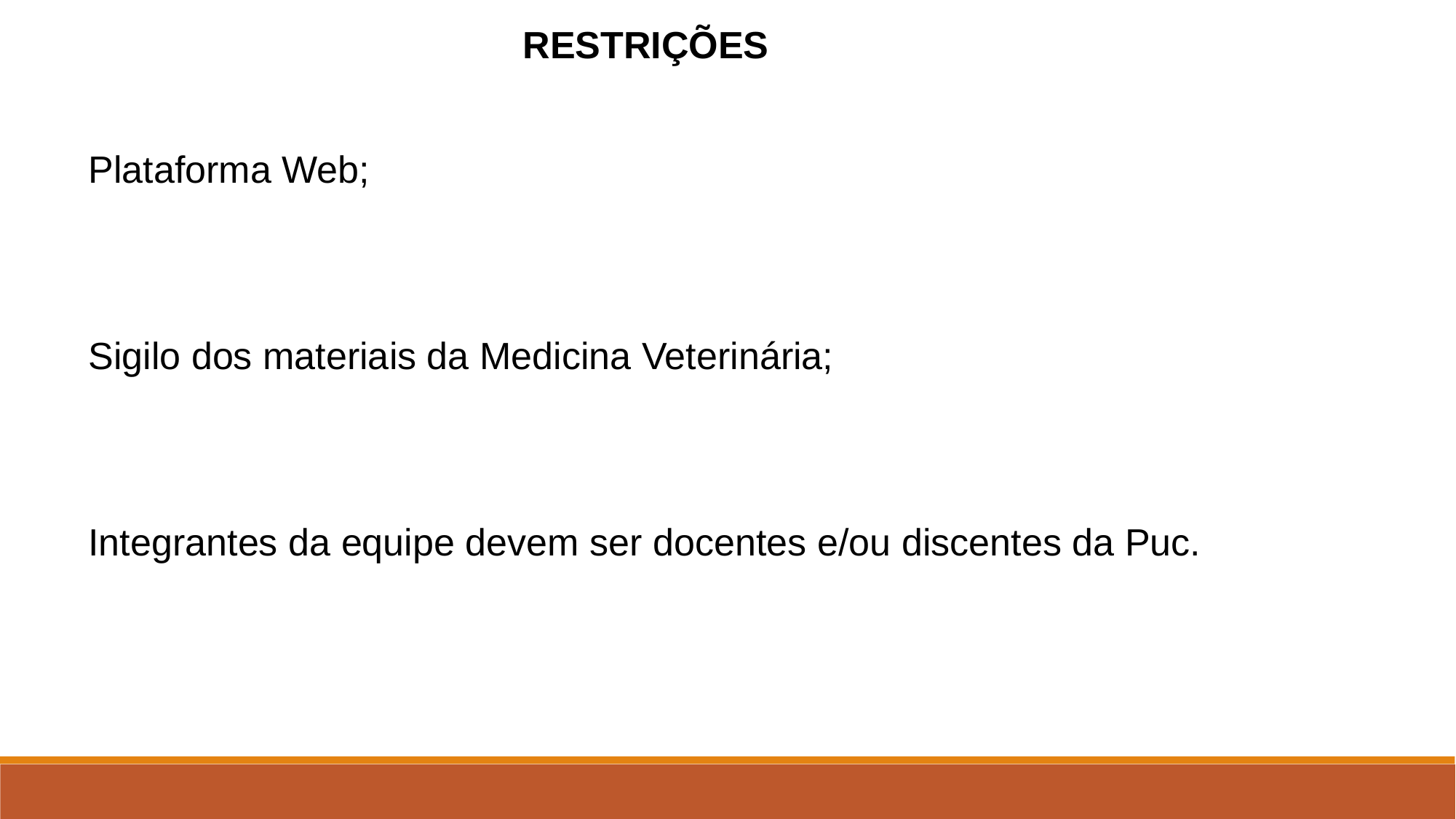

RESTRIÇÕES

Plataforma Web;

Sigilo dos materiais da Medicina Veterinária;

Integrantes da equipe devem ser docentes e/ou discentes da Puc.